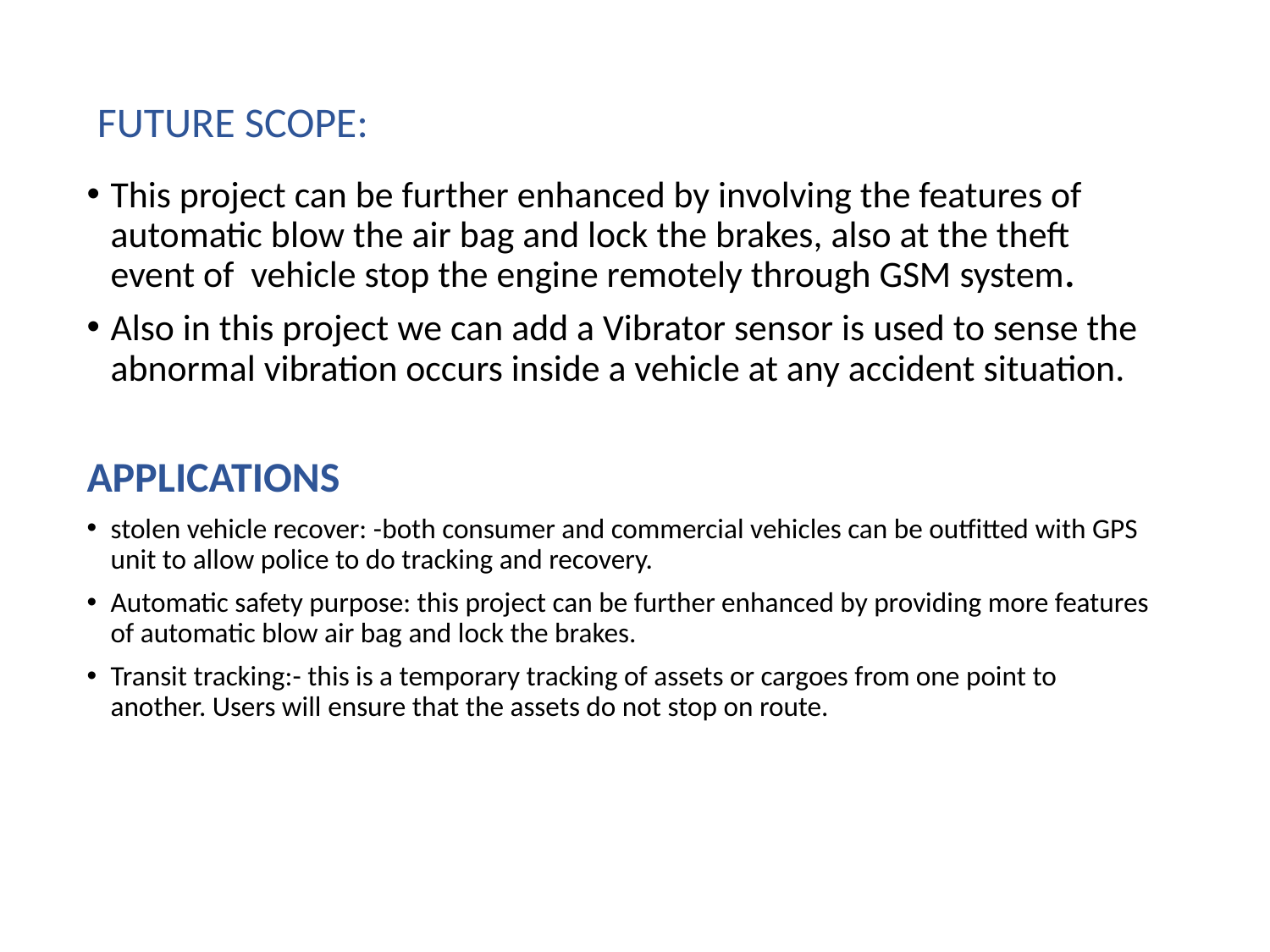

# FUTURE SCOPE:
This project can be further enhanced by involving the features of automatic blow the air bag and lock the brakes, also at the theft event of  vehicle stop the engine remotely through GSM system.
Also in this project we can add a Vibrator sensor is used to sense the abnormal vibration occurs inside a vehicle at any accident situation.

APPLICATIONS
stolen vehicle recover: -both consumer and commercial vehicles can be outfitted with GPS unit to allow police to do tracking and recovery.
Automatic safety purpose: this project can be further enhanced by providing more features of automatic blow air bag and lock the brakes.
Transit tracking:- this is a temporary tracking of assets or cargoes from one point to another. Users will ensure that the assets do not stop on route.